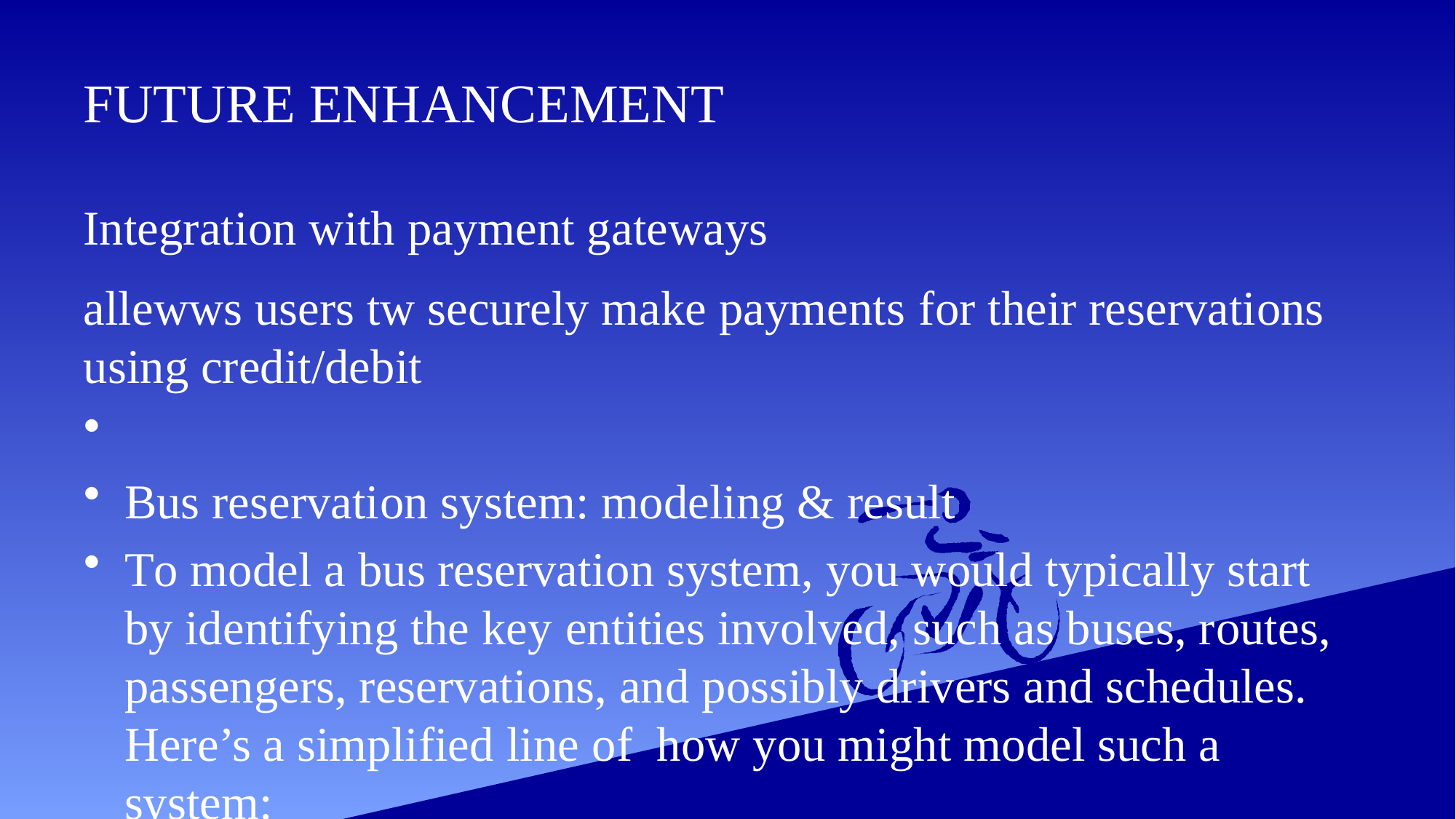

# FUTURE ENHANCEMENT
Integration with payment gateways
allewws users tw securely make payments for their reservations using credit/debit

Bus reservation system: modeling & result
To model a bus reservation system, you would typically start by identifying the key entities involved, such as buses, routes, passengers, reservations, and possibly drivers and schedules. Here’s a simplified line of  how you might model such a system: